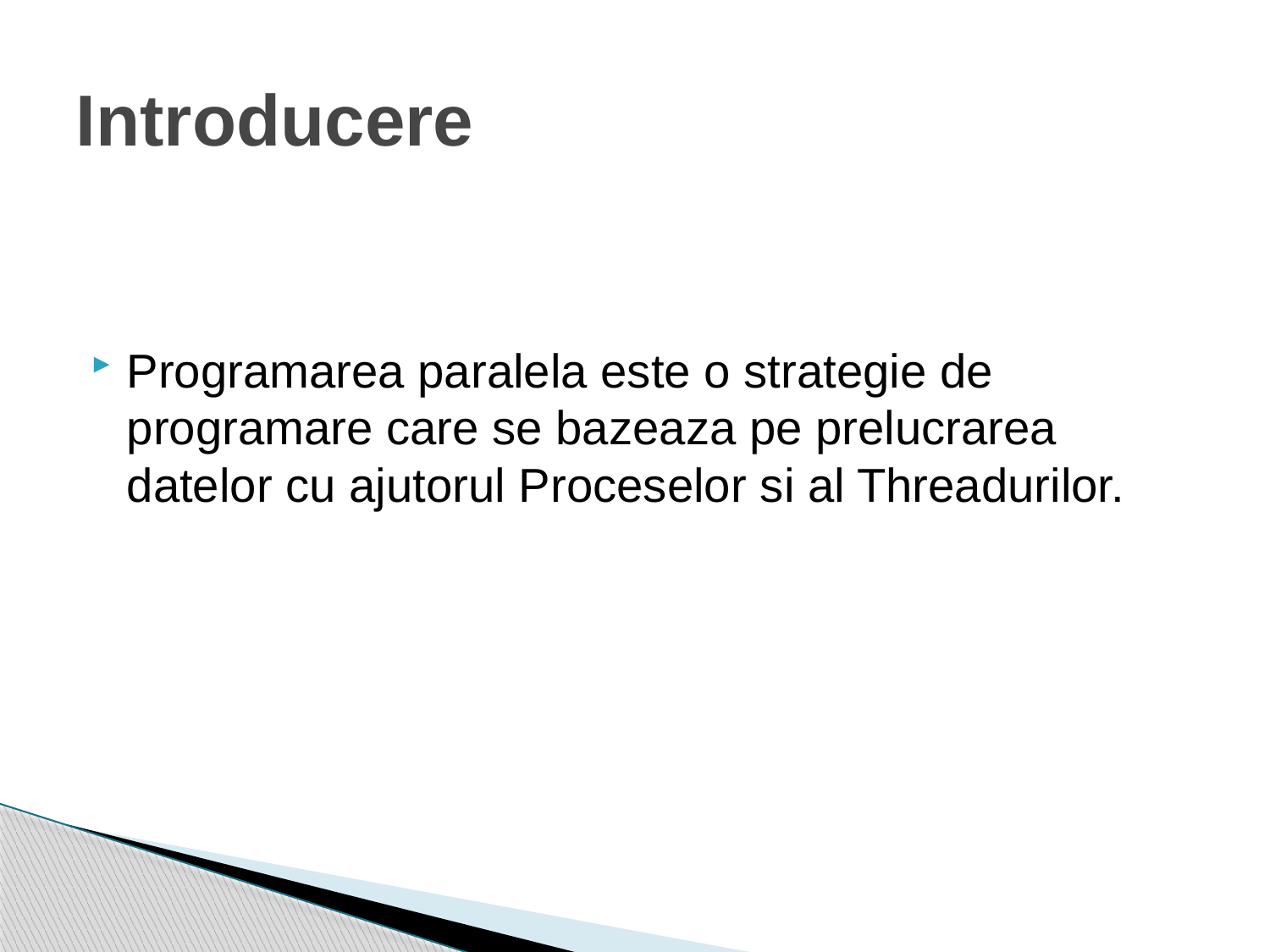

# Introducere

Programarea paralela este o strategie de programare care se bazeaza pe prelucrarea datelor cu ajutorul Proceselor si al Threadurilor.